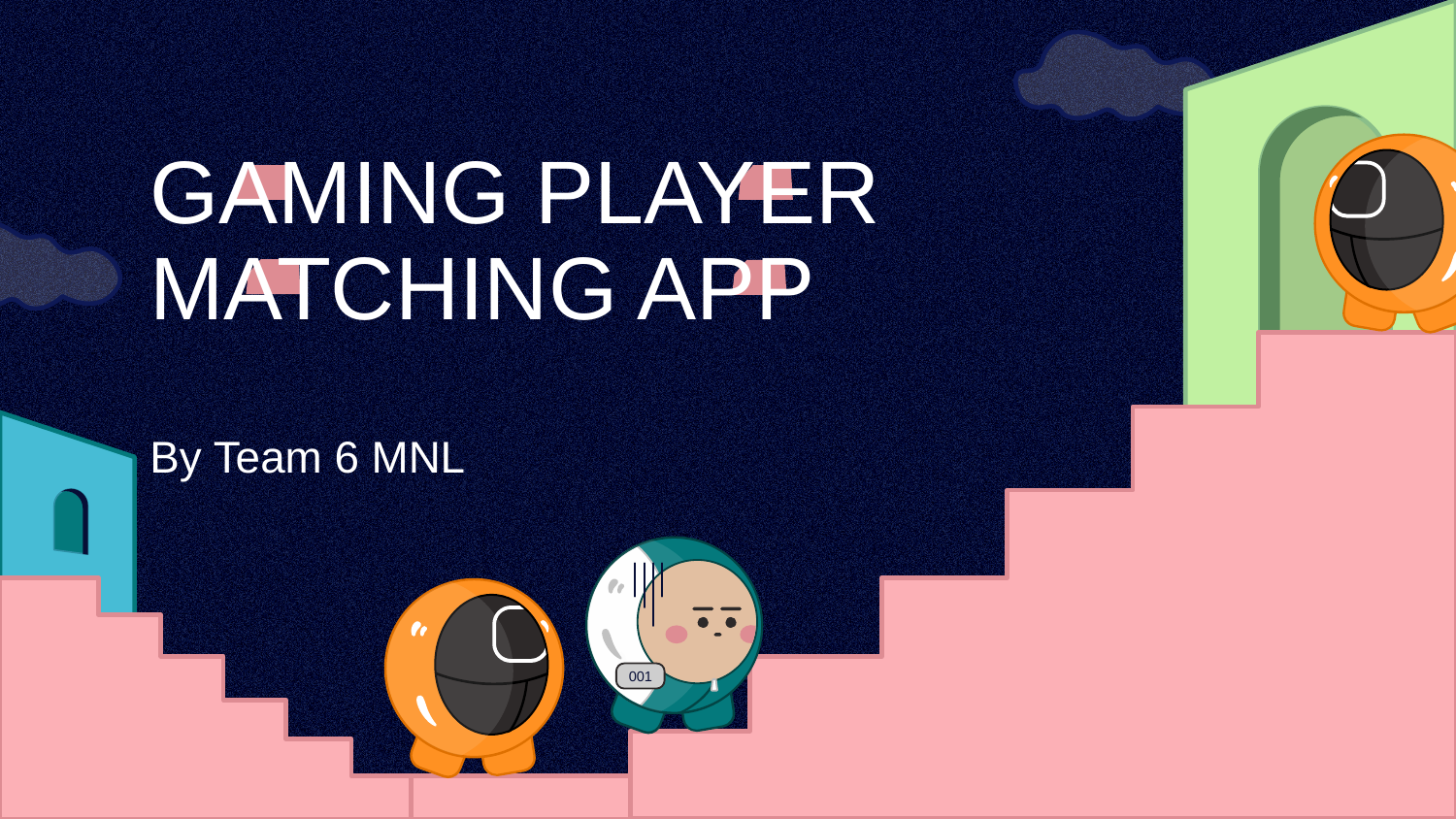

# GAMING PLAYER MATCHING APP

By Team 6 MNL

001